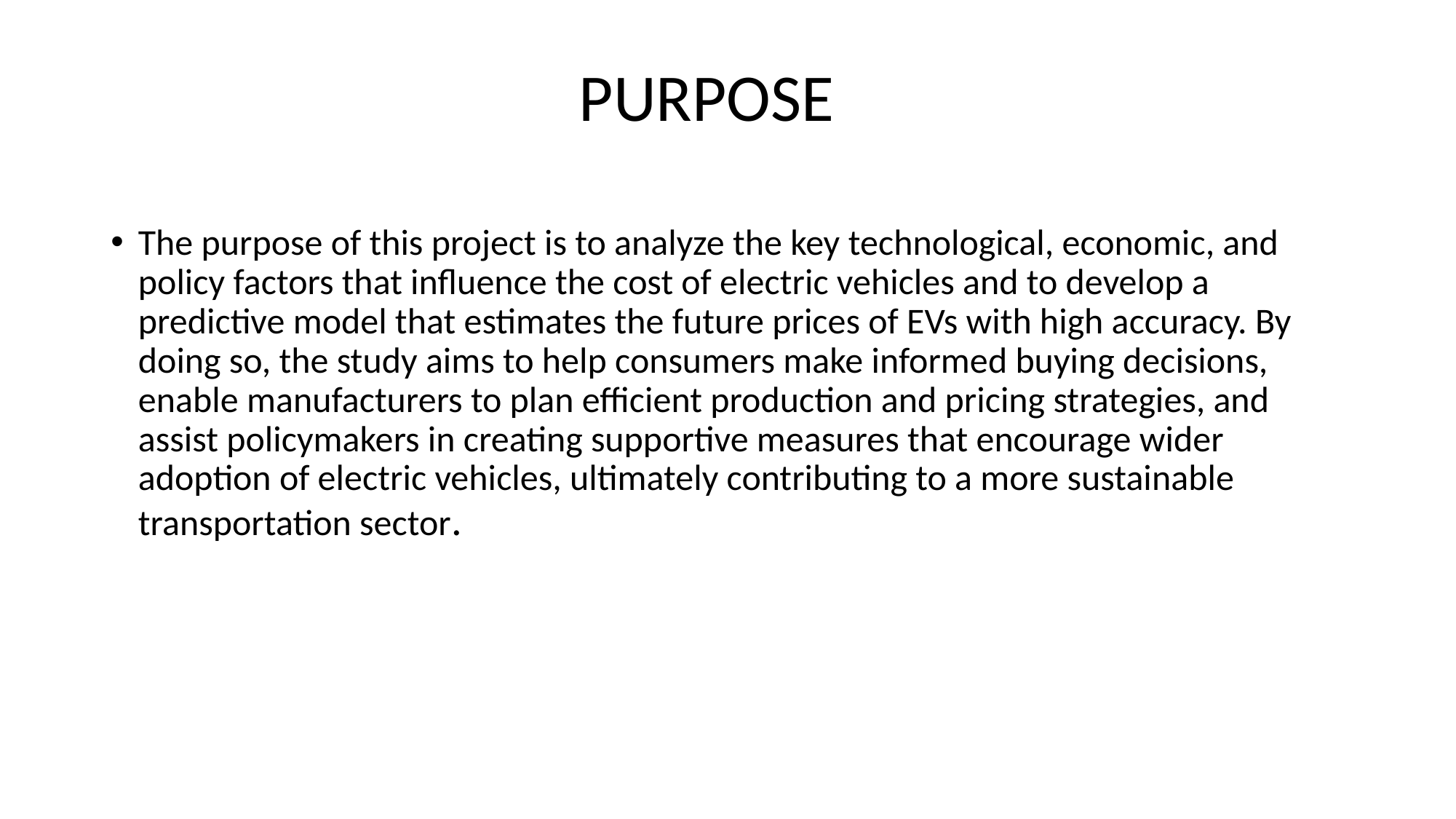

# PURPOSE
The purpose of this project is to analyze the key technological, economic, and policy factors that influence the cost of electric vehicles and to develop a predictive model that estimates the future prices of EVs with high accuracy. By doing so, the study aims to help consumers make informed buying decisions, enable manufacturers to plan efficient production and pricing strategies, and assist policymakers in creating supportive measures that encourage wider adoption of electric vehicles, ultimately contributing to a more sustainable transportation sector.